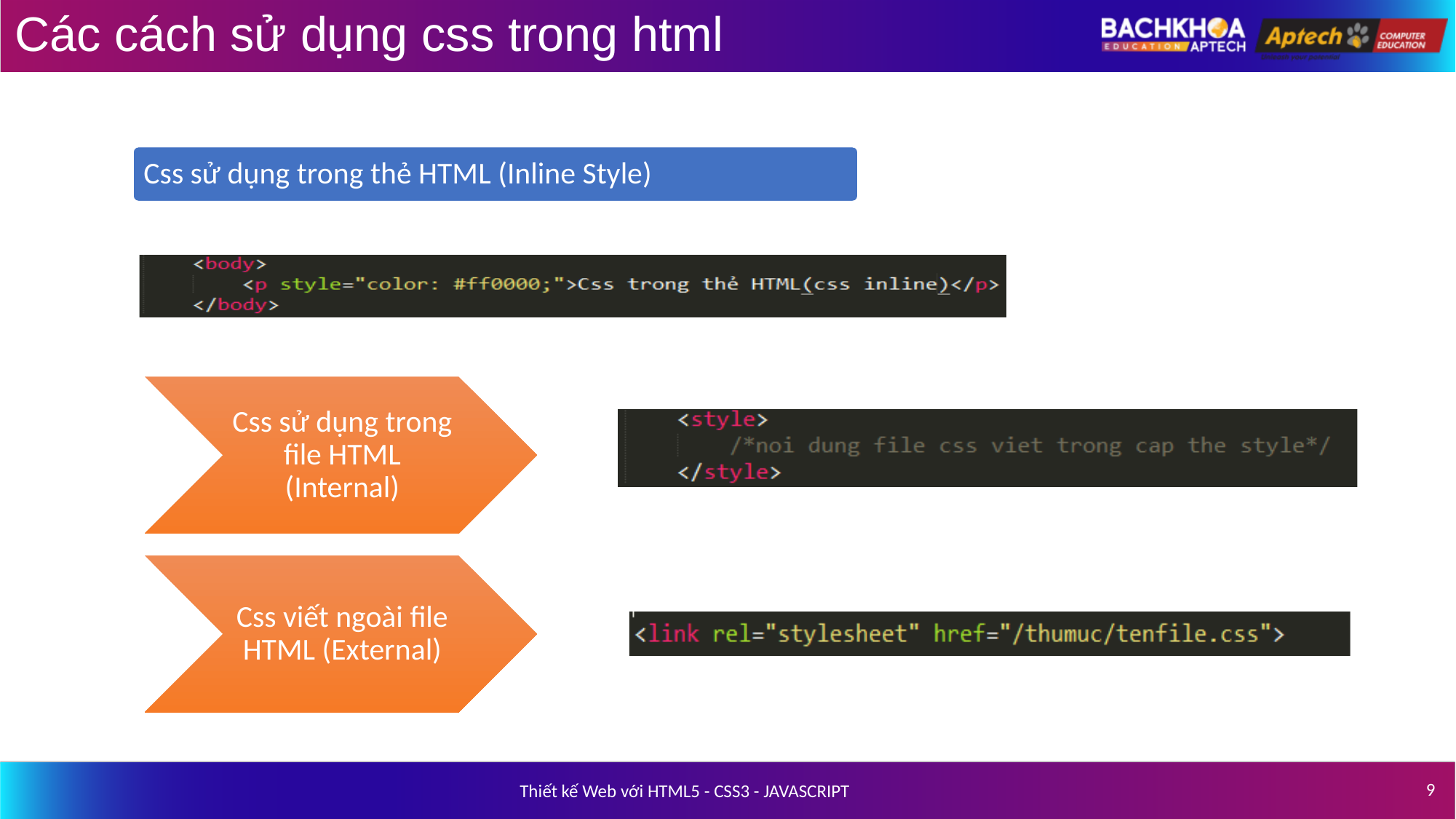

# Các cách sử dụng css trong html

Css sử dụng trong thẻ HTML (Inline Style)

Css sử dụng trong file HTML (Internal)

Css viết ngoài file HTML (External)

9
Thiết kế Web với HTML5 - CSS3 - JAVASCRIPT